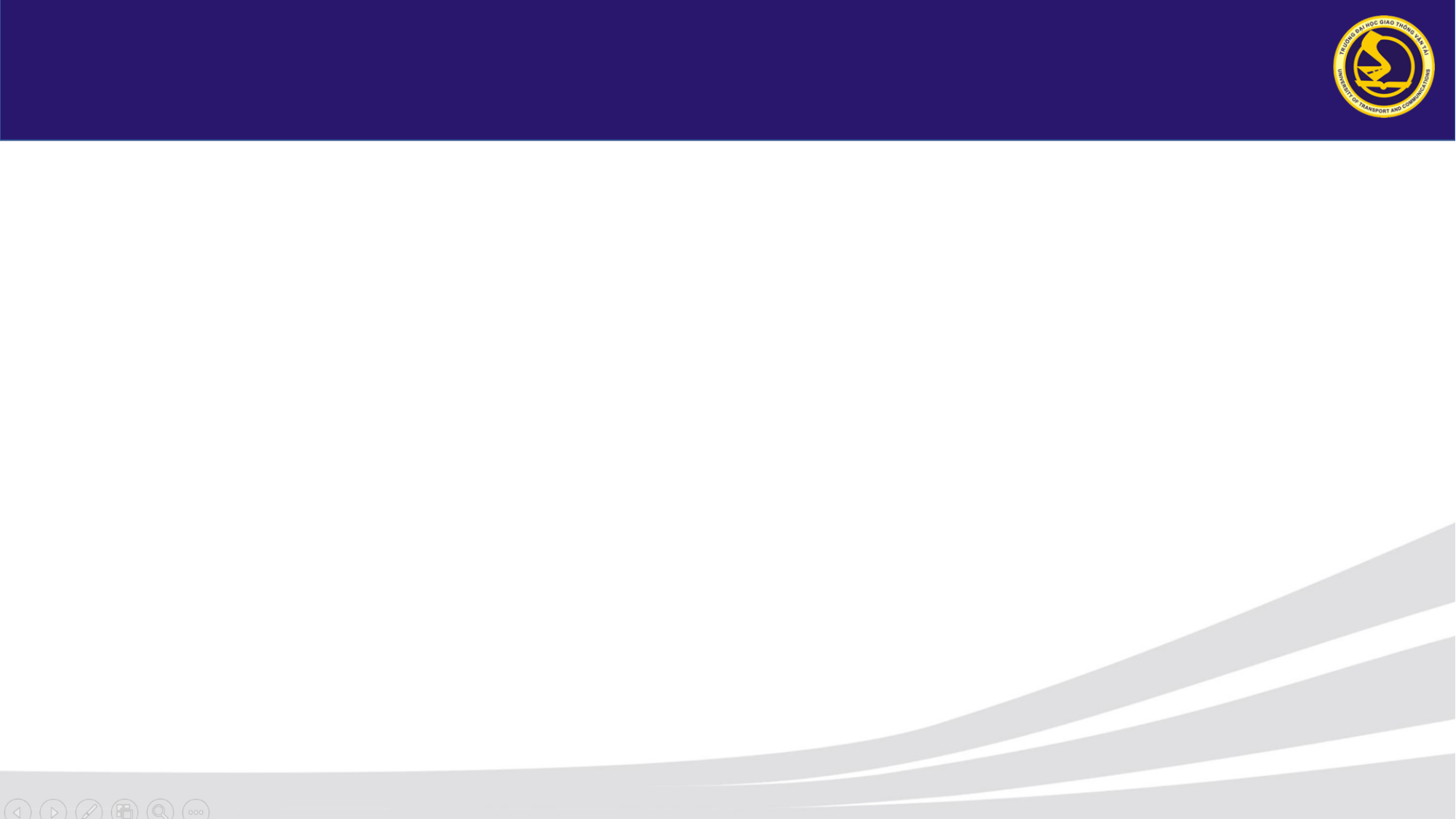

TRƯỜNG ĐẠI HỌC GIAO THÔNG VẬN TẢI PHÂN HIỆU TẠI THÀNH PHỐ HỒ CHÍ MINH
# BÁO CÁO ĐỒ ÁN TỐT NGHIỆP
ĐỀ TÀI: XÂY DỰNG WEBSITE QUẢN LÝ BỆNH VIỆN
Sinh viên thực hiện:		Nguyễn Cao An
Lớp:			Công nghệ thông tin
Mã số sinh viên: 		6151071032
Khóa:			K61
Giảng viên hướng dẫn:	ThS Trần Thị Dung